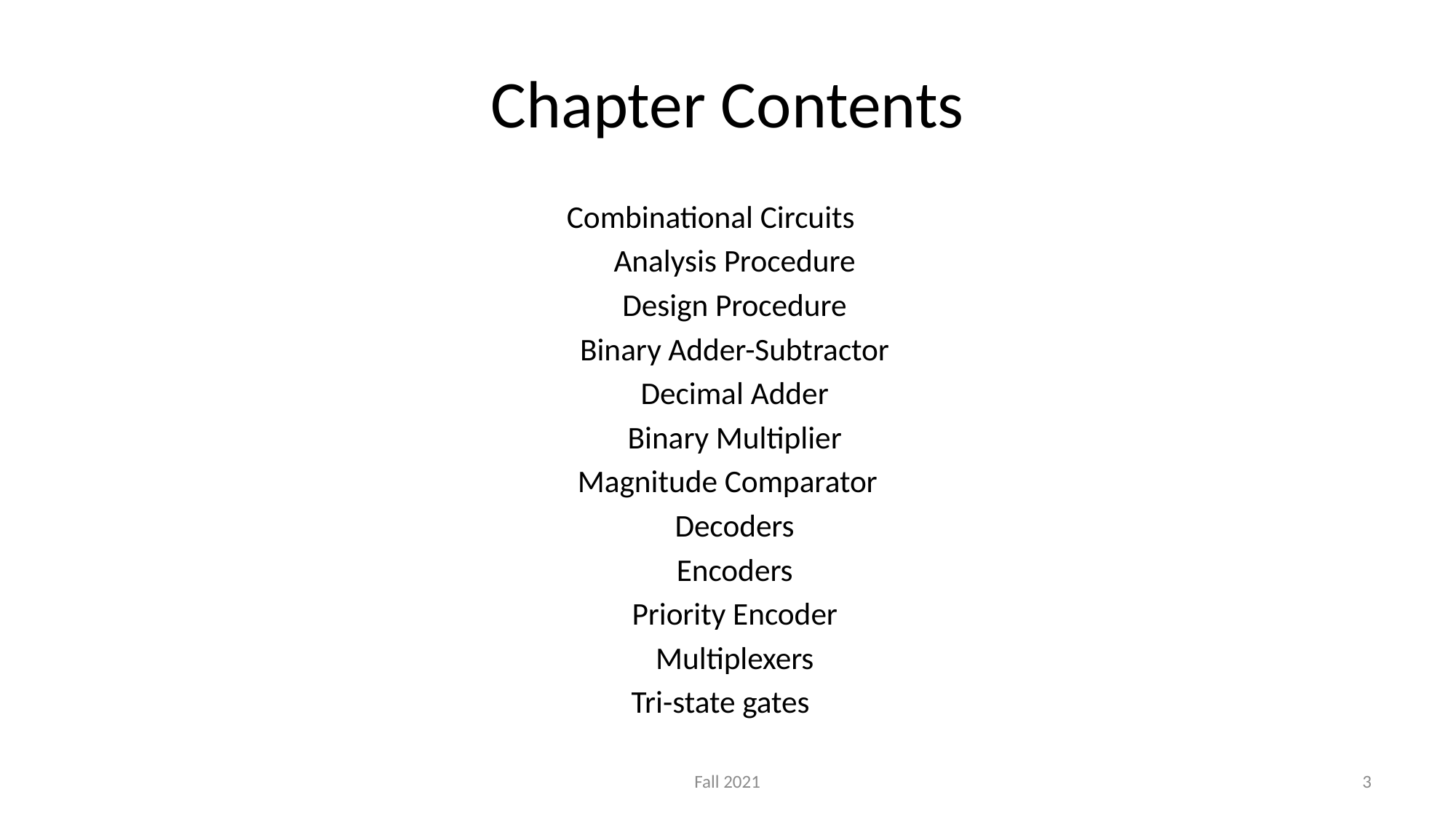

# Chapter Contents
Combinational Circuits
  Analysis Procedure
  Design Procedure
  Binary Adder-Subtractor
  Decimal Adder
  Binary Multiplier
Magnitude Comparator
  Decoders
  Encoders
  Priority Encoder
  Multiplexers
  Tri-state gates

Fall 2021
3